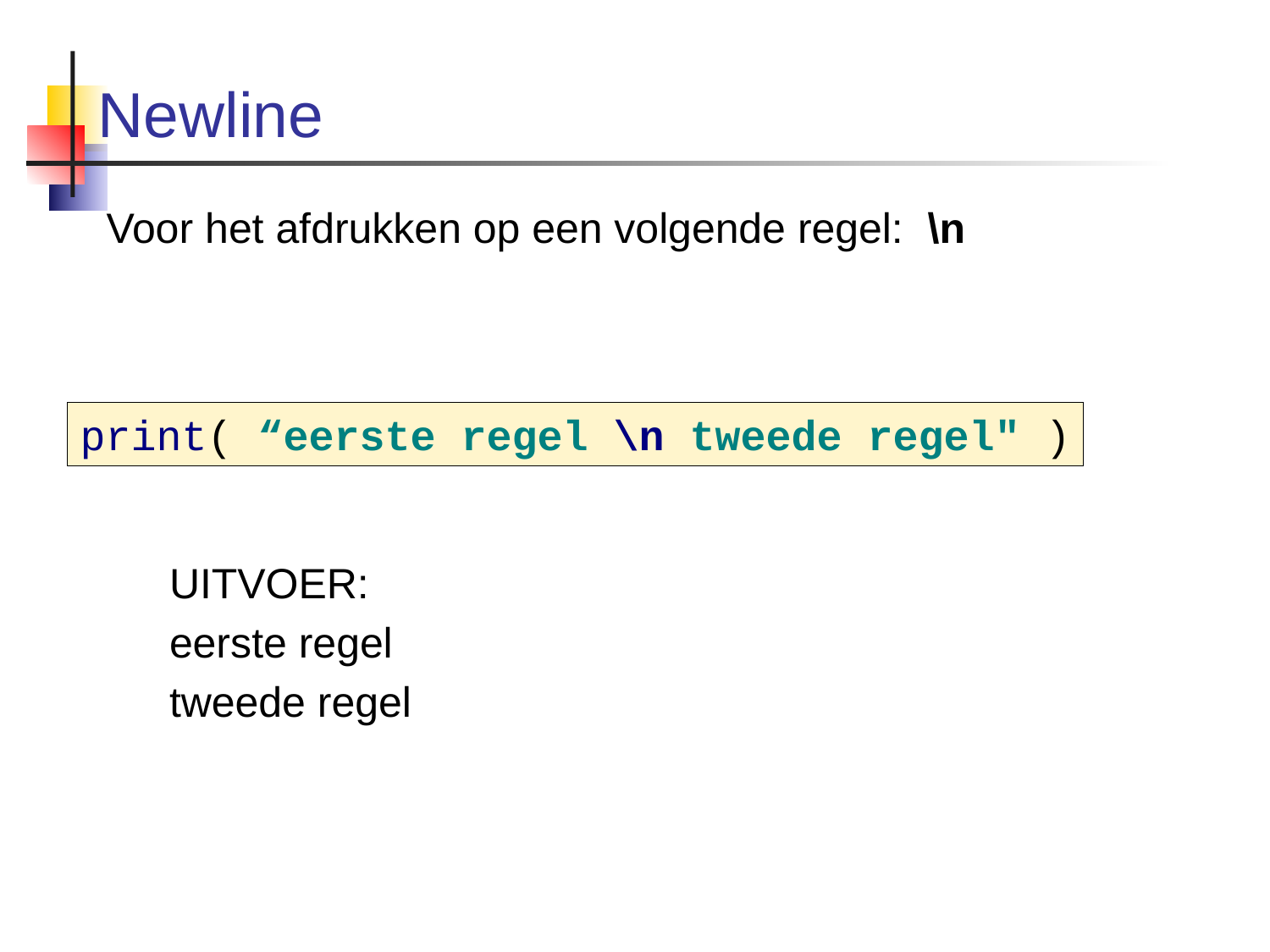

# Newline
Voor het afdrukken op een volgende regel:  \n

UITVOER:
eerste regel
tweede regel

print( “eerste regel \n tweede regel" )